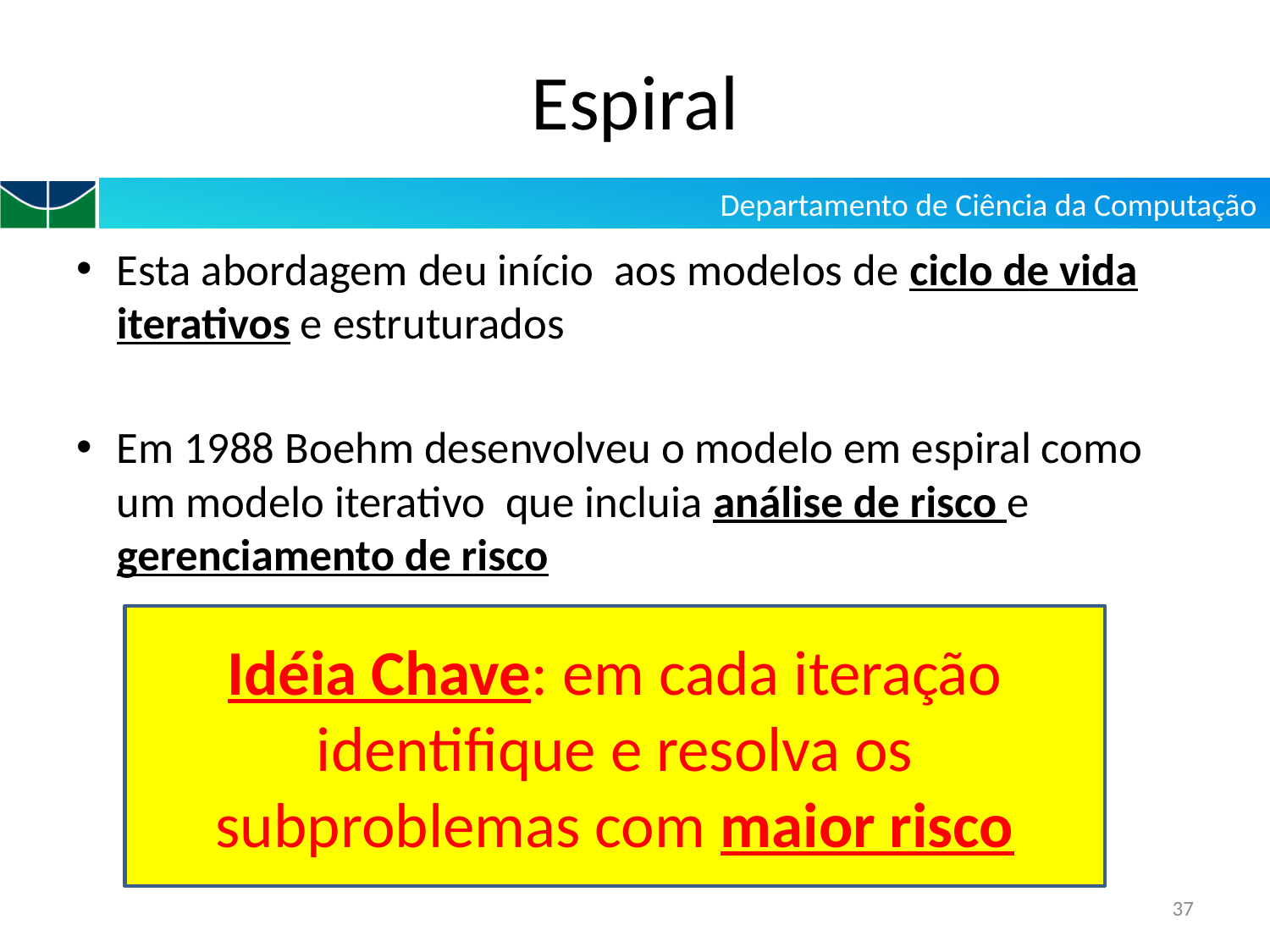

# Espiral
Esta abordagem deu início  aos modelos de ciclo de vida iterativos e estruturados

Em 1988 Boehm desenvolveu o modelo em espiral como um modelo iterativo  que incluia análise de risco e gerenciamento de risco
Idéia Chave: em cada iteração identifique e resolva os subproblemas com maior risco
37